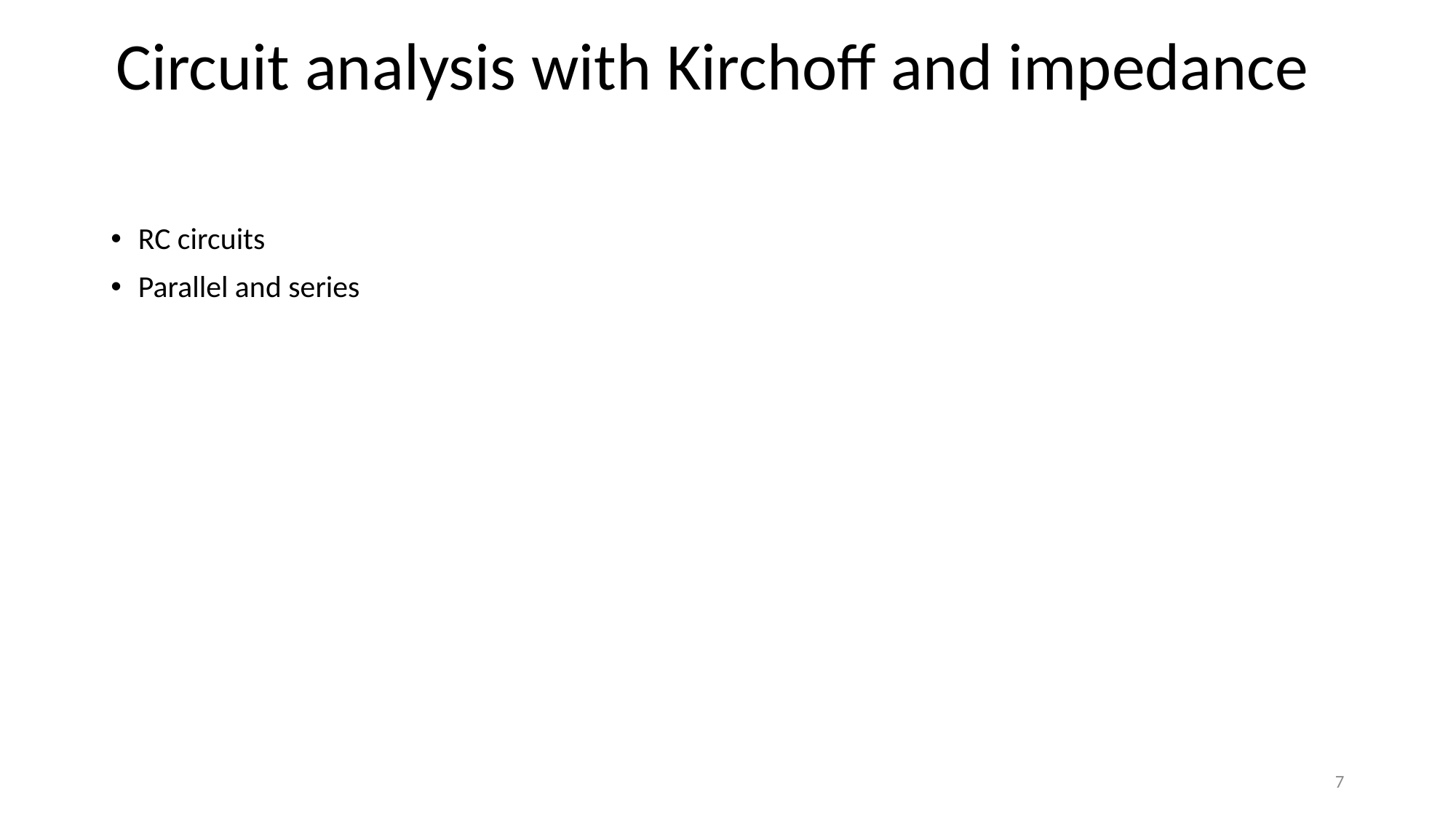

# Circuit analysis with Kirchoff and impedance
RC circuits
Parallel and series

7